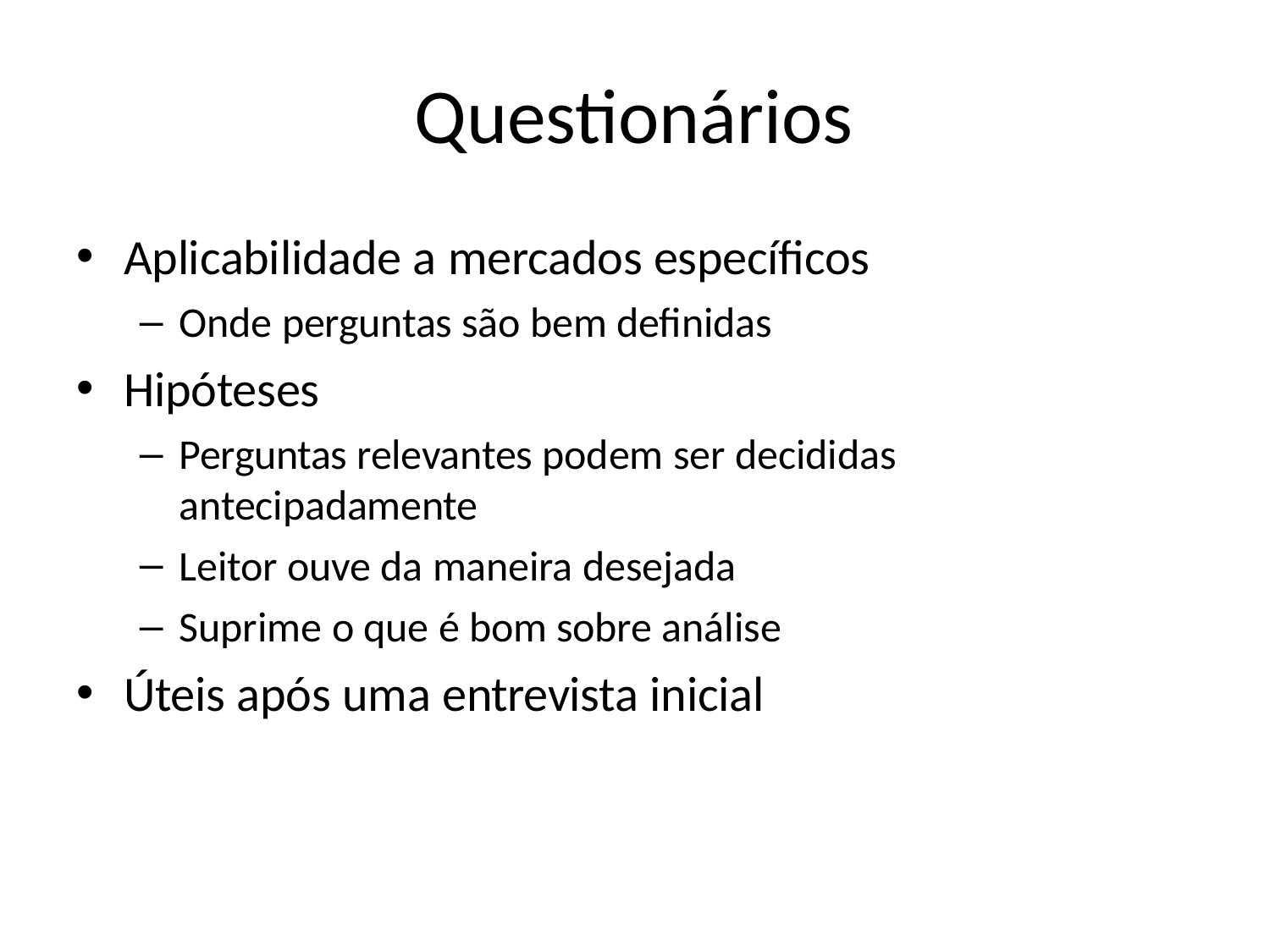

# Questionários
Aplicabilidade a mercados específicos
Onde perguntas são bem definidas
Hipóteses
Perguntas relevantes podem ser decididas
antecipadamente
Leitor ouve da maneira desejada
Suprime o que é bom sobre análise
Úteis após uma entrevista inicial